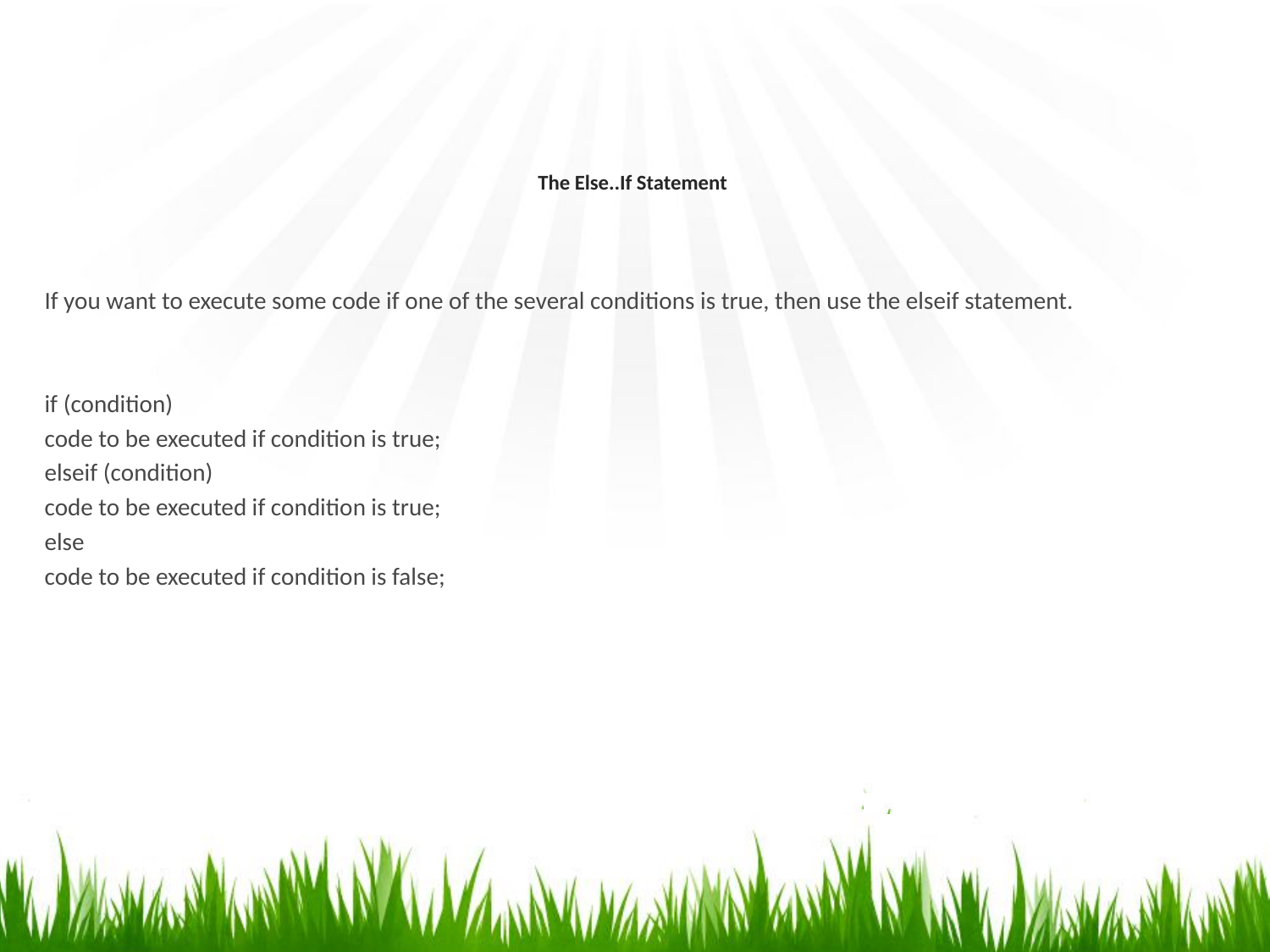

# The Else..If Statement

If you want to execute some code if one of the several conditions is true, then use the elseif statement.

if (condition)
code to be executed if condition is true;
elseif (condition)
code to be executed if condition is true;
else
code to be executed if condition is false;